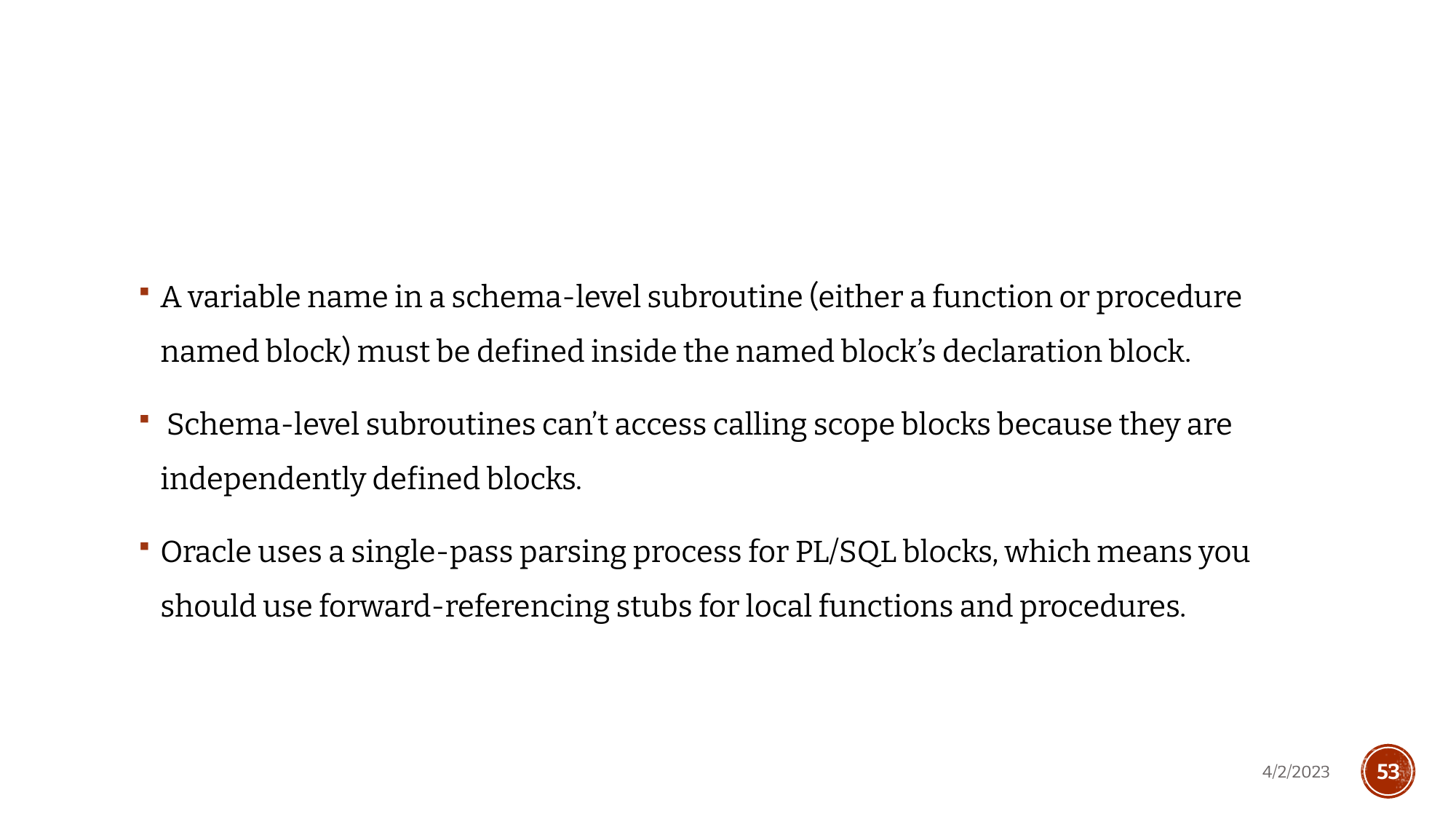

#
A variable name in a schema-level subroutine (either a function or procedure named block) must be defined inside the named block’s declaration block.
 Schema-level subroutines can’t access calling scope blocks because they are
independently defined blocks.
Oracle uses a single-pass parsing process for PL/SQL blocks, which means you should use forward-referencing stubs for local functions and procedures.

4/2/2023
53